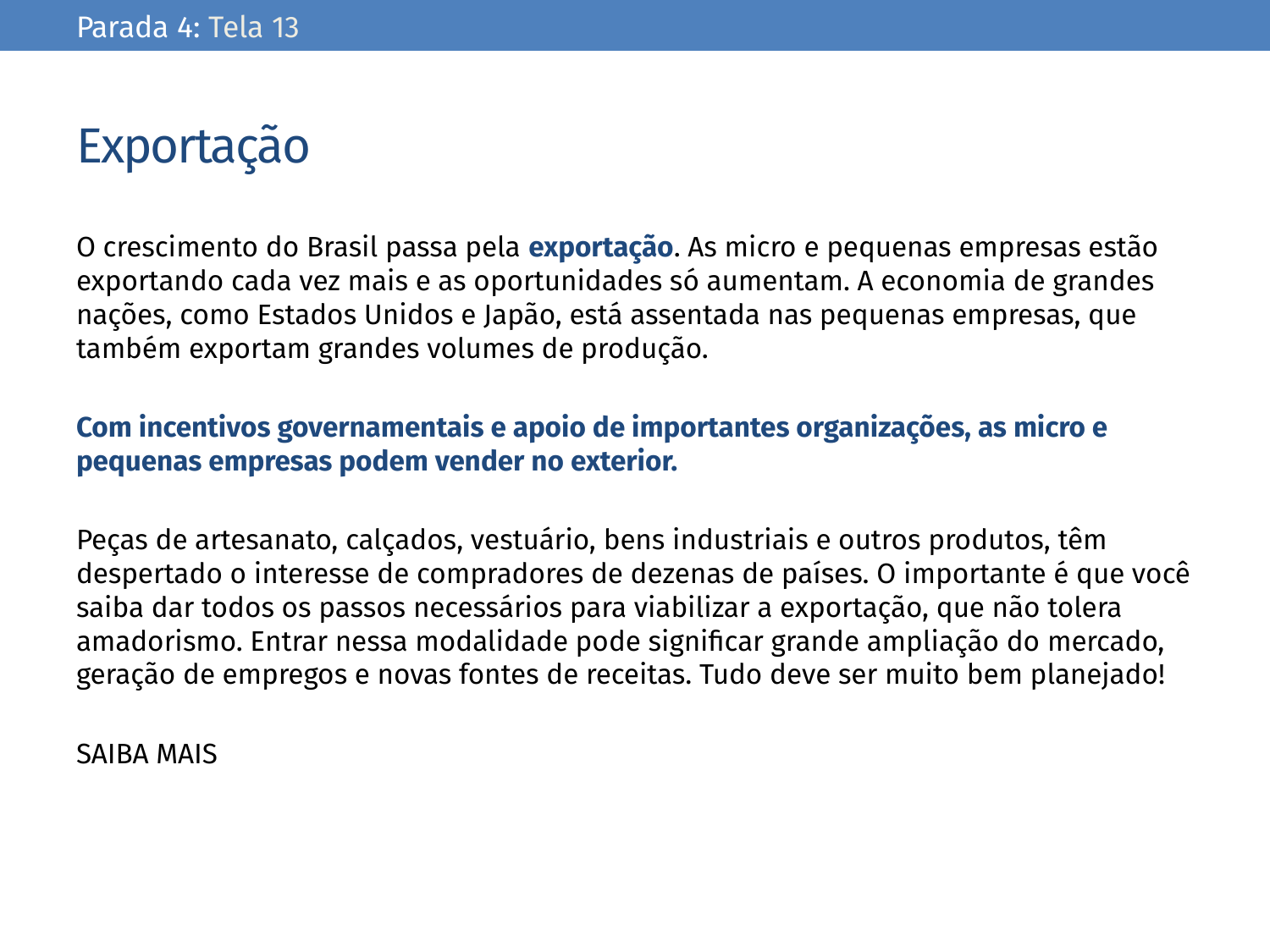

Parada 4: Tela 13
# Exportação
O crescimento do Brasil passa pela exportação. As micro e pequenas empresas estão exportando cada vez mais e as oportunidades só aumentam. A economia de grandes nações, como Estados Unidos e Japão, está assentada nas pequenas empresas, que também exportam grandes volumes de produção.

Com incentivos governamentais e apoio de importantes organizações, as micro e pequenas empresas podem vender no exterior.

Peças de artesanato, calçados, vestuário, bens industriais e outros produtos, têm despertado o interesse de compradores de dezenas de países. O importante é que você saiba dar todos os passos necessários para viabilizar a exportação, que não tolera amadorismo. Entrar nessa modalidade pode significar grande ampliação do mercado, geração de empregos e novas fontes de receitas. Tudo deve ser muito bem planejado!

SAIBA MAIS